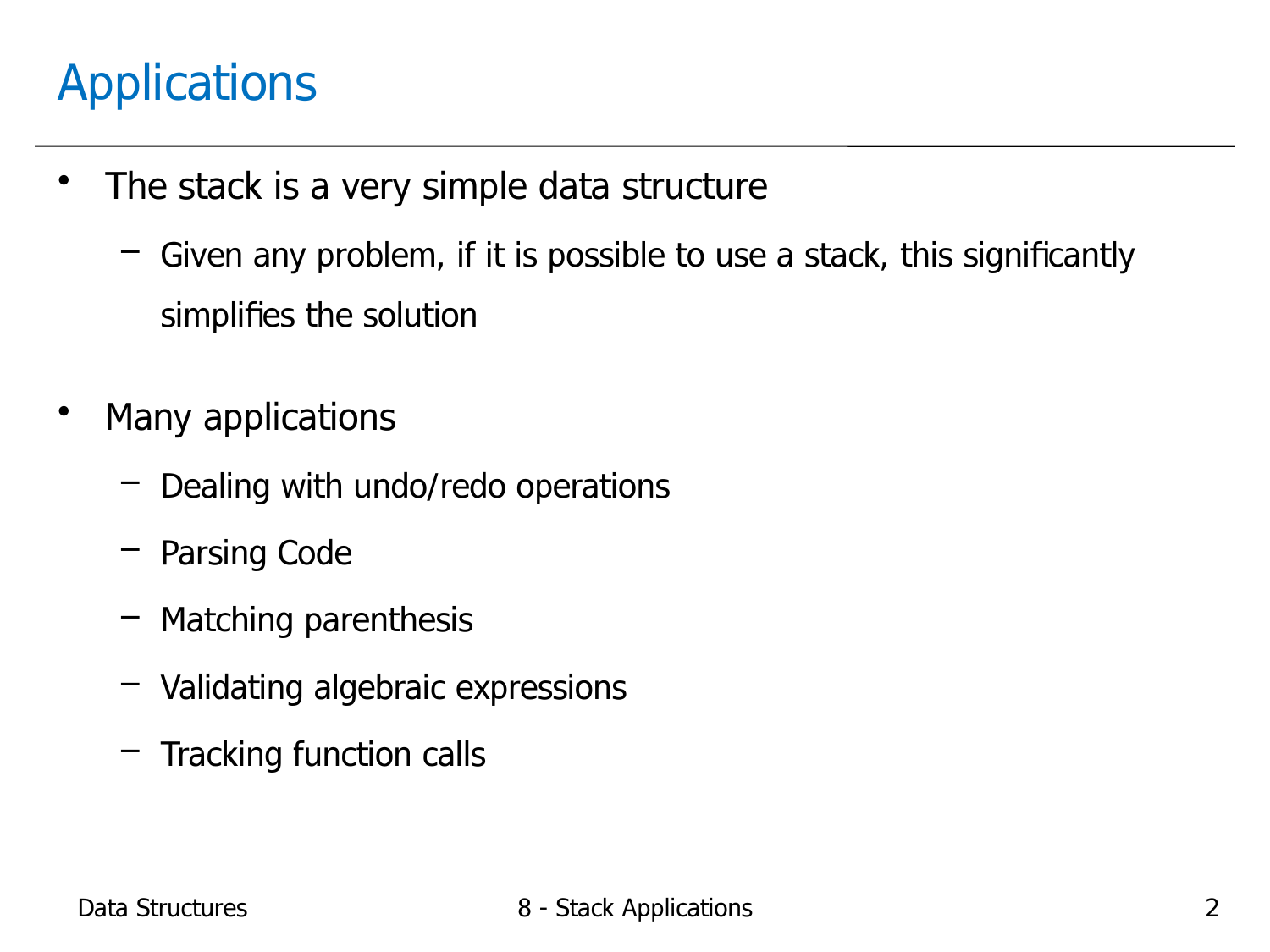

# Applications
The stack is a very simple data structure
Given any problem, if it is possible to use a stack, this significantly simplifies the solution

Many applications
Dealing with undo/redo operations
Parsing Code
Matching parenthesis
Validating algebraic expressions
Tracking function calls

Data Structures
8 - Stack Applications
2